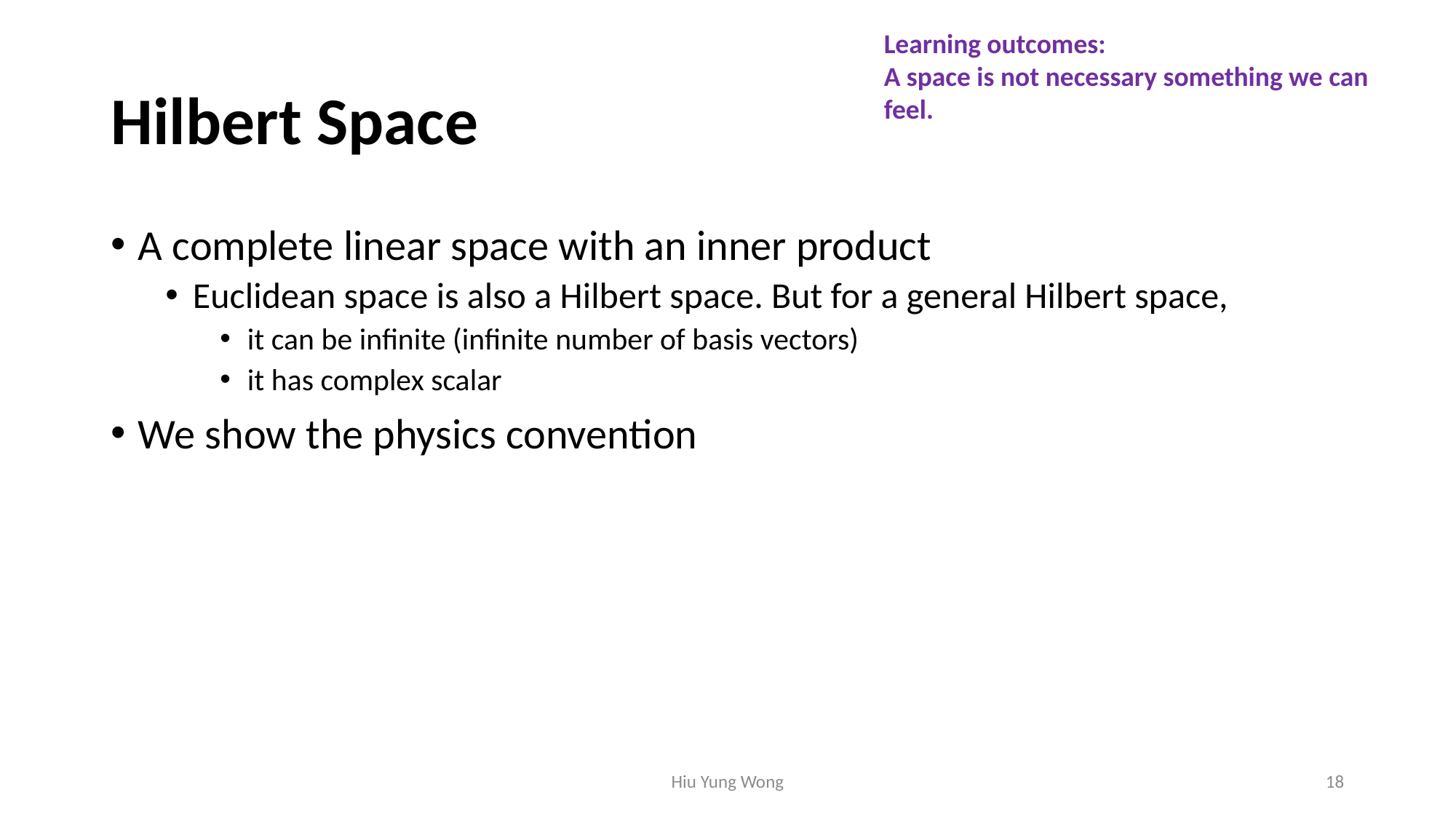

Learning outcomes:
A space is not necessary something we can feel.
# Hilbert Space
A complete linear space with an inner product
Euclidean space is also a Hilbert space. But for a general Hilbert space,
it can be infinite (infinite number of basis vectors)
it has complex scalar
We show the physics convention
Hiu Yung Wong
18